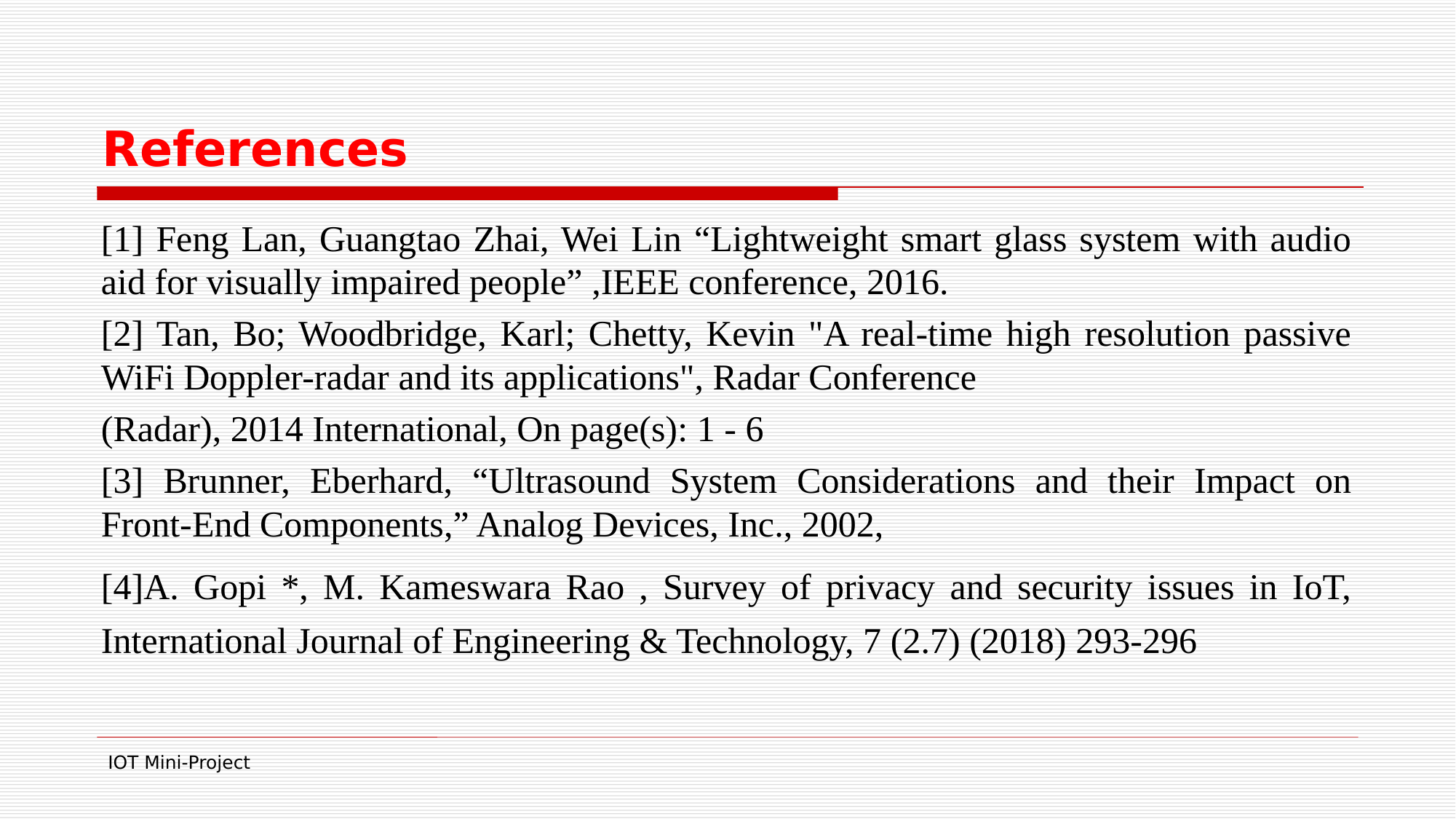

# References
[1] Feng Lan, Guangtao Zhai, Wei Lin “Lightweight smart glass system with audio aid for visually impaired people” ,IEEE conference, 2016.
[2] Tan, Bo; Woodbridge, Karl; Chetty, Kevin "A real-time high resolution passive WiFi Doppler-radar and its applications", Radar Conference
(Radar), 2014 International, On page(s): 1 - 6
[3] Brunner, Eberhard, “Ultrasound System Considerations and their Impact on Front-End Components,” Analog Devices, Inc., 2002,
[4]A. Gopi *, M. Kameswara Rao , Survey of privacy and security issues in IoT, International Journal of Engineering & Technology, 7 (2.7) (2018) 293-296

IOT Mini-Project